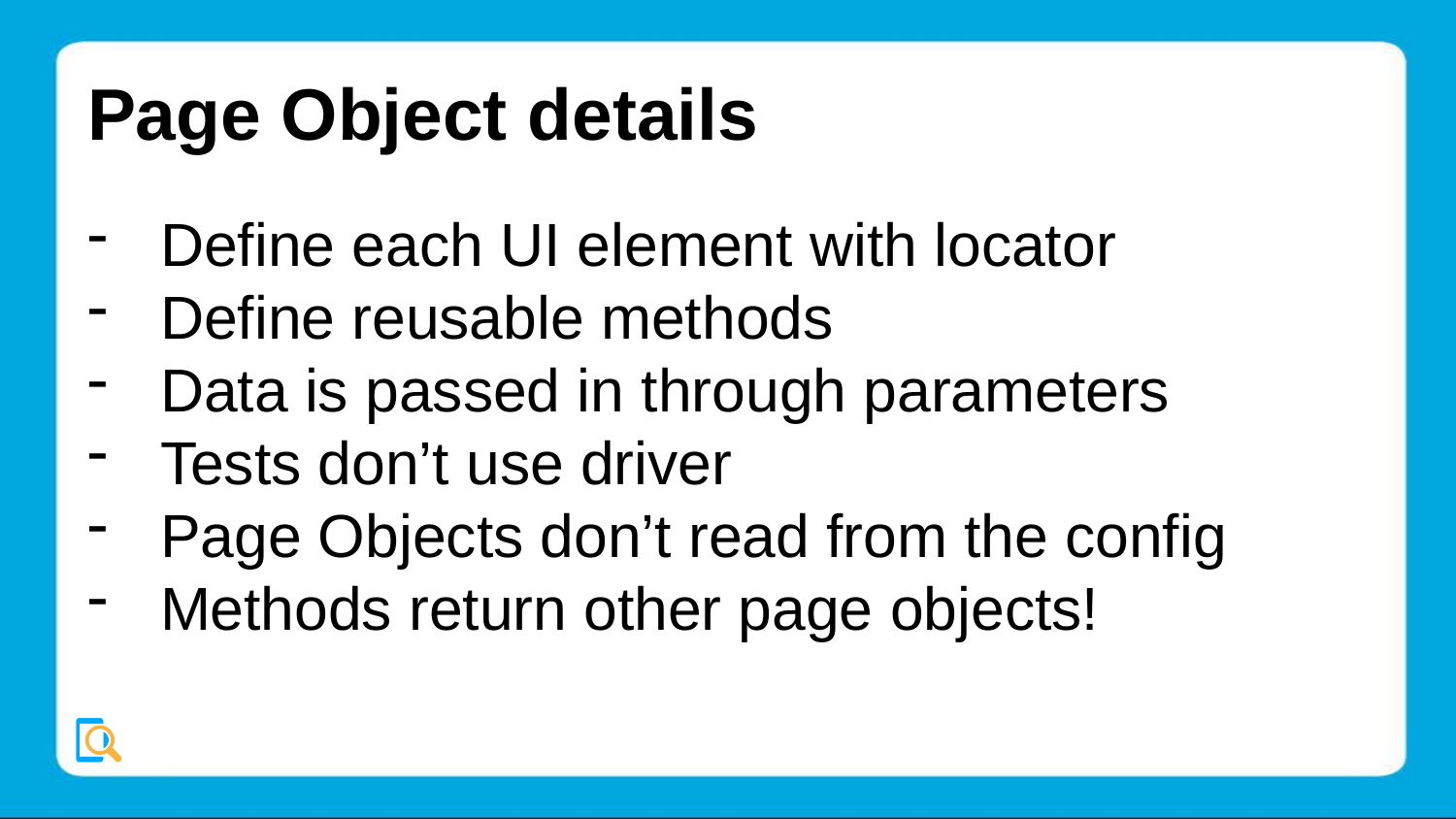

# Page Object details
Define each UI element with locator
Define reusable methods
Data is passed in through parameters
Tests don’t use driver
Page Objects don’t read from the config
Methods return other page objects!